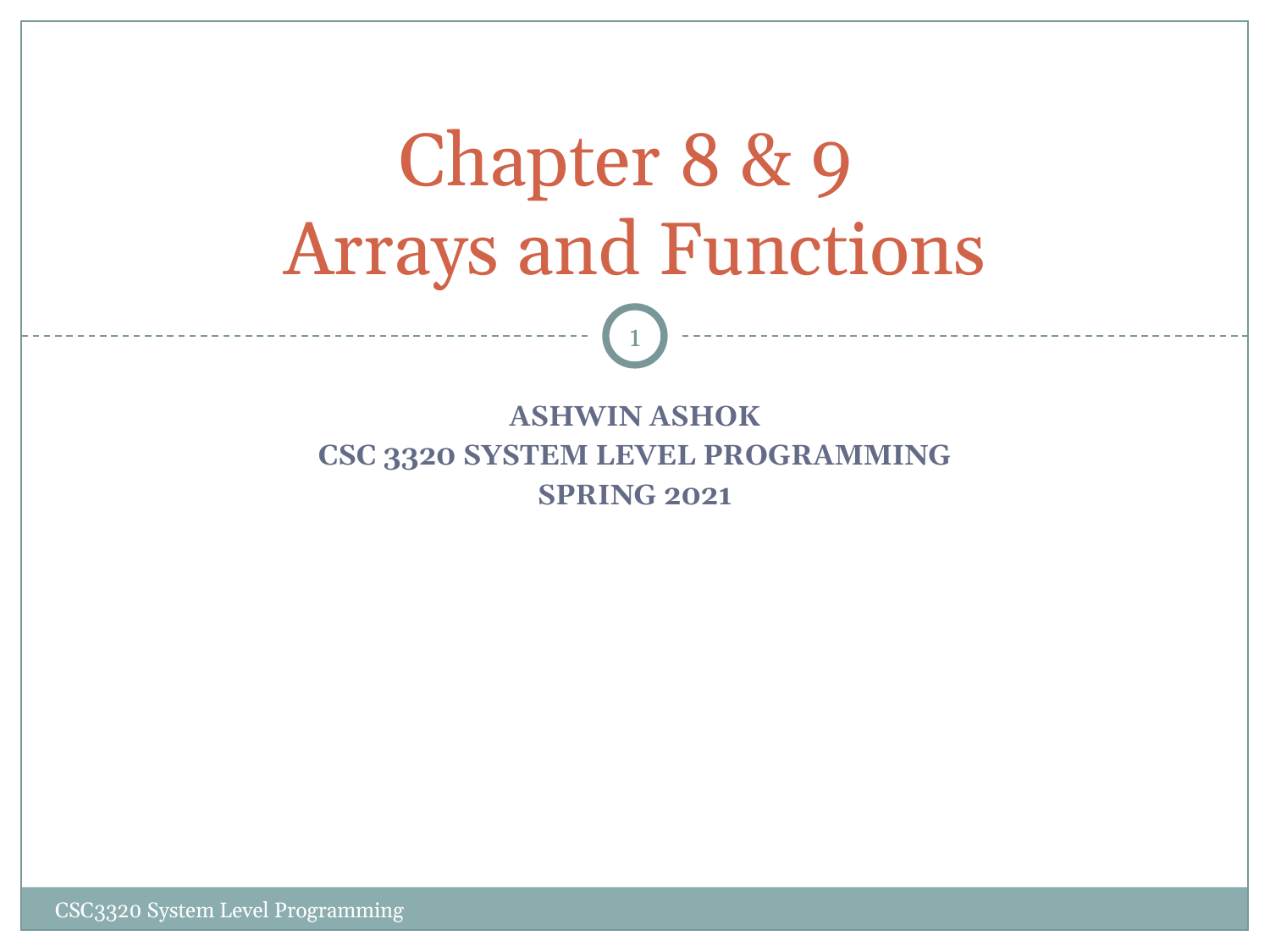

# Chapter 8 & 9 Arrays and Functions
1
ASHWIN ASHOK
CSC 3320 SYSTEM LEVEL PROGRAMMING
SPRING 2021

CSC3320 System Level Programming